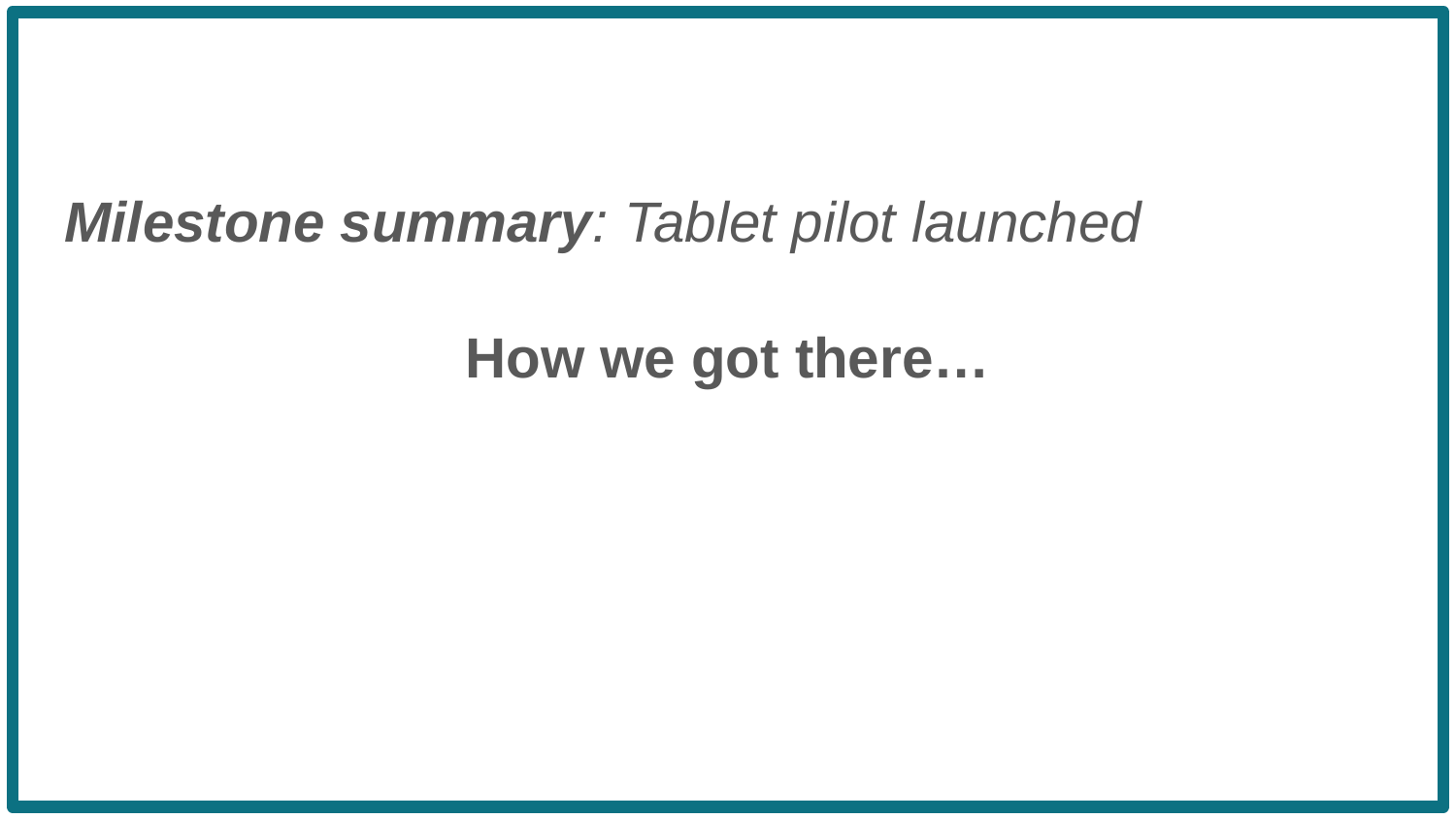

Milestone summary: Tablet pilot launched

How we got there…